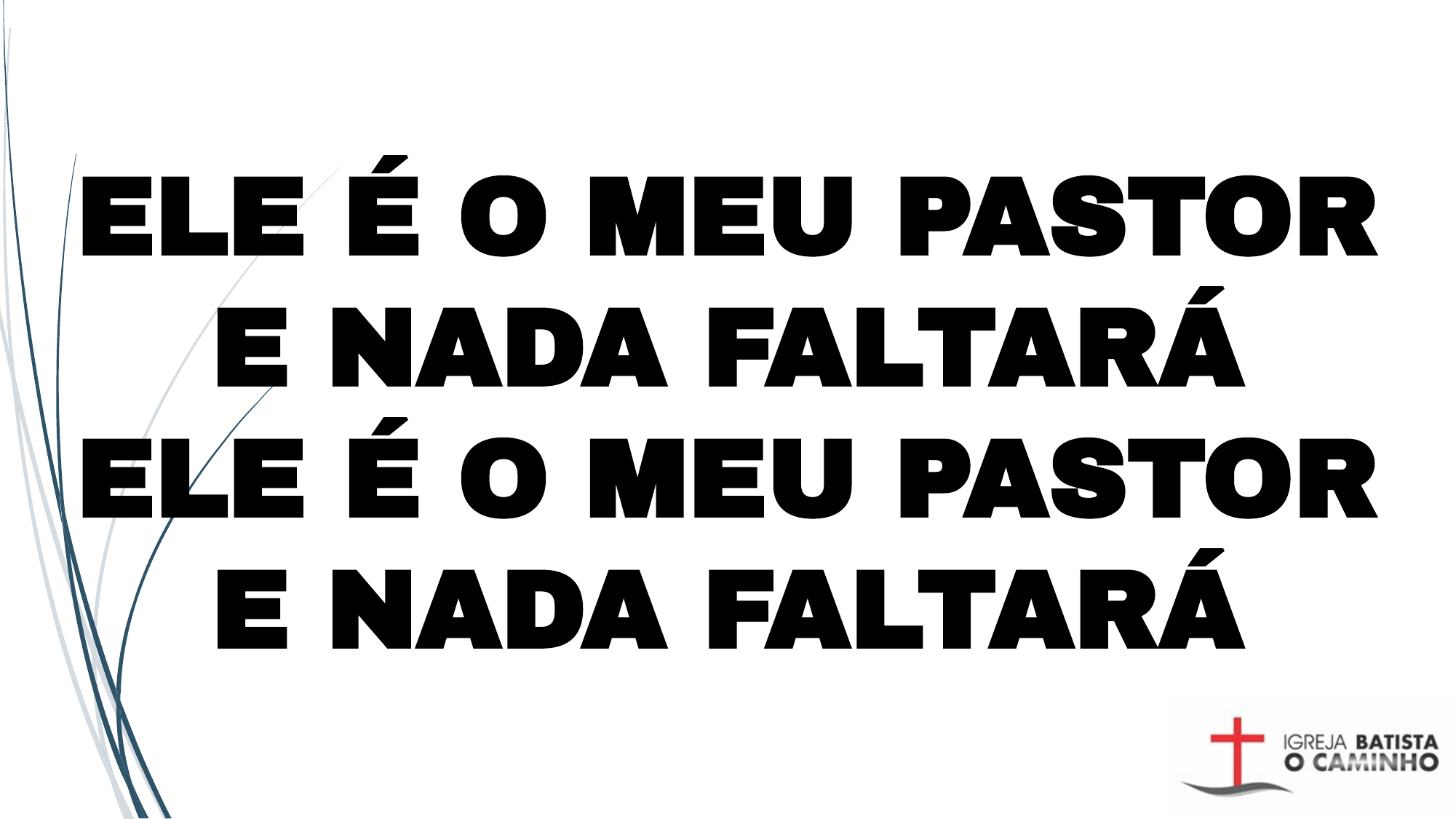

# ELE É O MEU PASTOR E NADA FALTARÁ ELE É O MEU PASTOR E NADA FALTARÁ